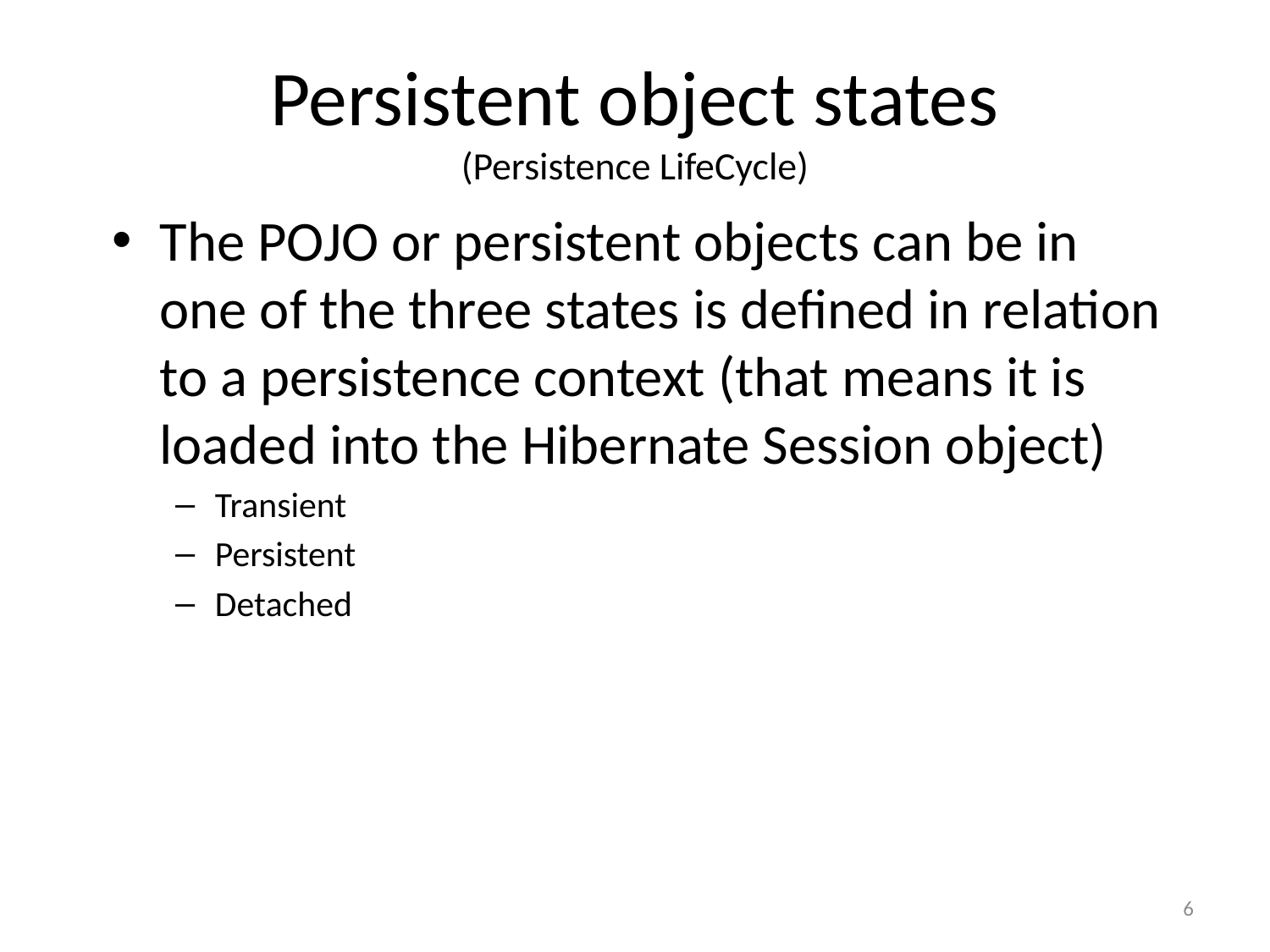

# Persistent object states (Persistence LifeCycle)
The POJO or persistent objects can be in one of the three states is defined in relation to a persistence context (that means it is loaded into the Hibernate Session object)
Transient
Persistent
Detached
6